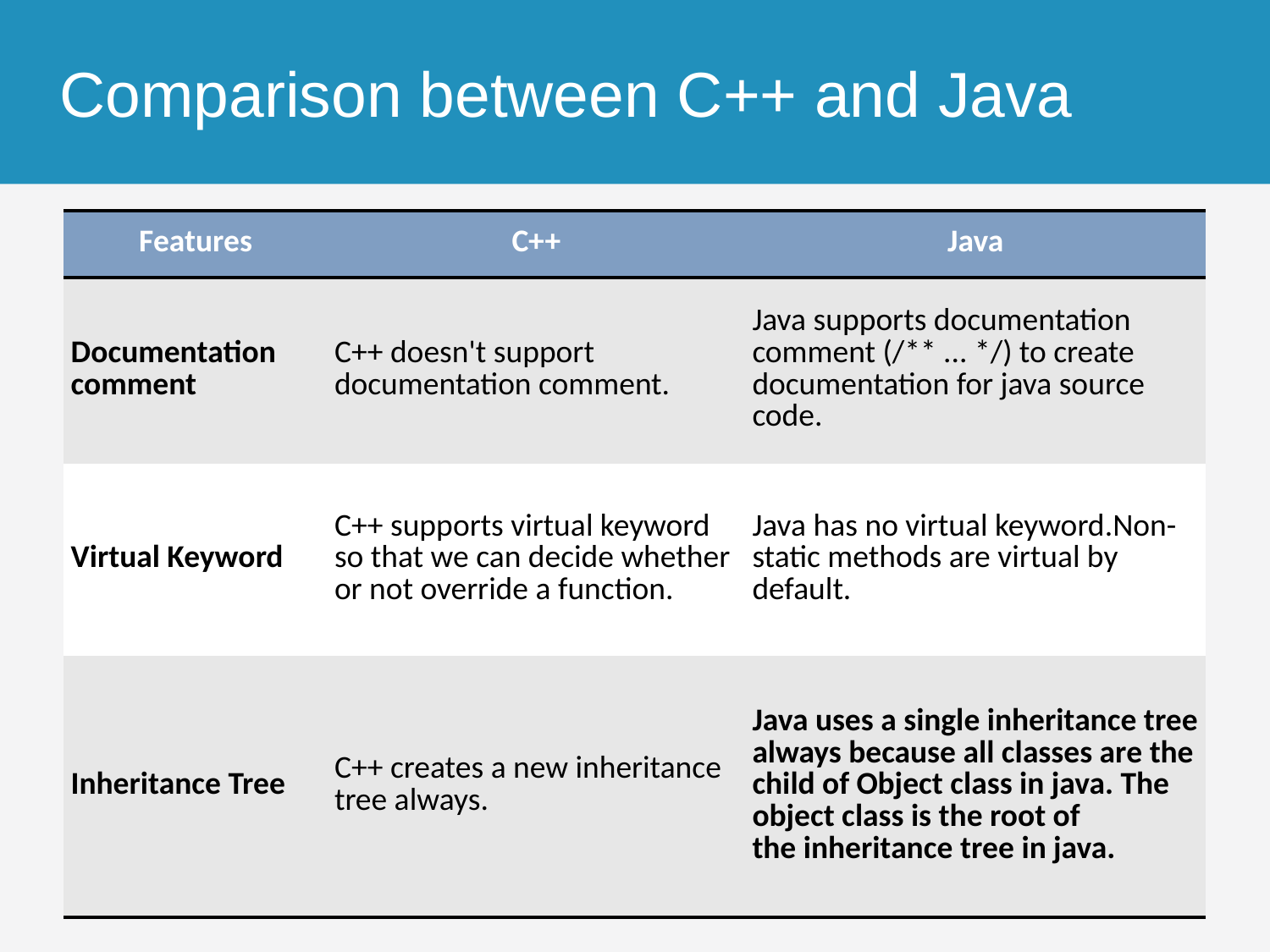

# Comparison between C++ and Java
| Features | C++ | Java |
| --- | --- | --- |
| Documentation comment | C++ doesn't support documentation comment. | Java supports documentation comment (/\*\* ... \*/) to create documentation for java source code. |
| Virtual Keyword | C++ supports virtual keyword so that we can decide whether or not override a function. | Java has no virtual keyword.Non-static methods are virtual by default. |
| Inheritance Tree | C++ creates a new inheritance tree always. | Java uses a single inheritance tree always because all classes are the child of Object class in java. The object class is the root of the inheritance tree in java. |